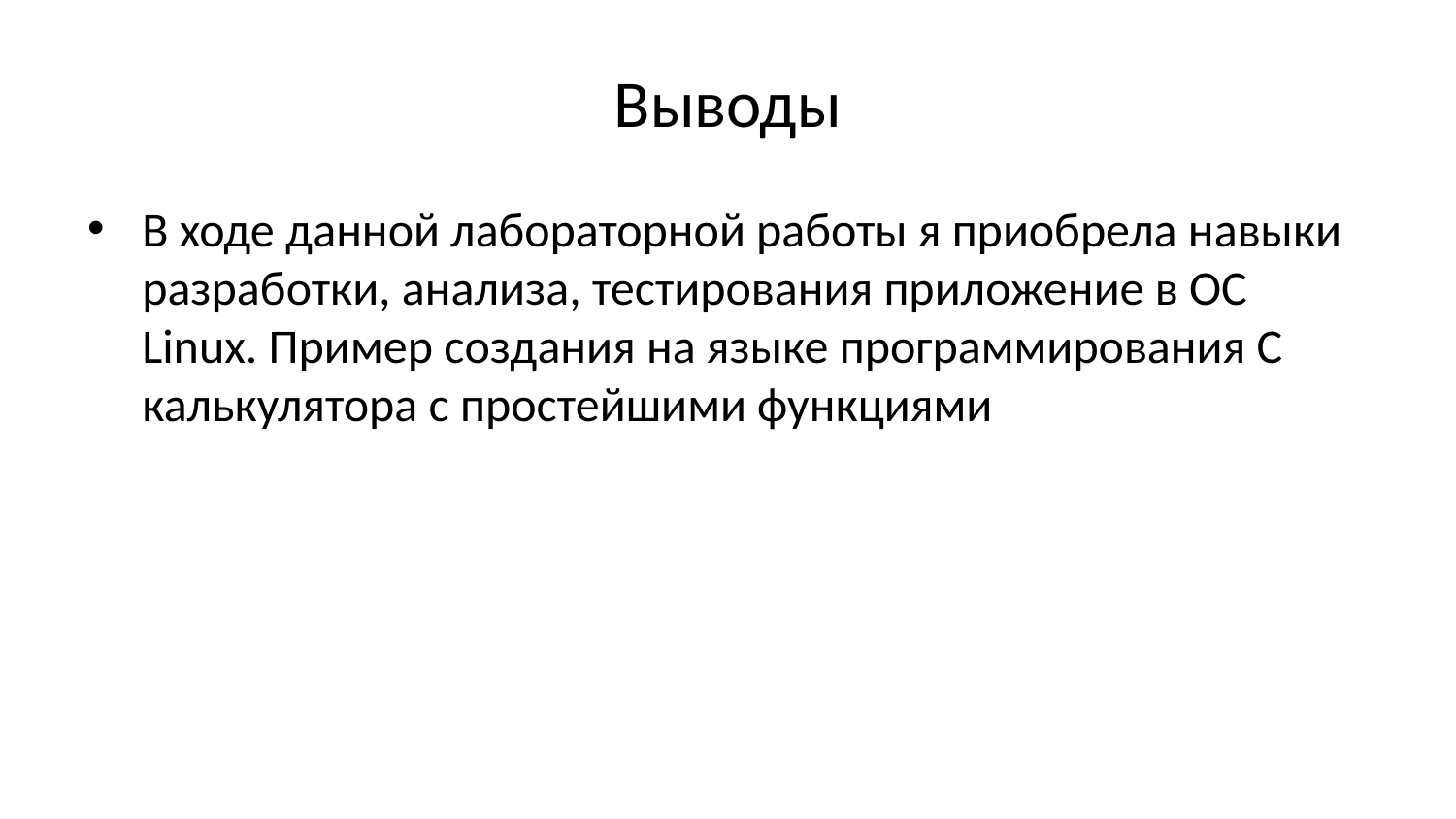

# Выводы
В ходе данной лабораторной работы я приобрела навыки разработки, анализа, тестирования приложение в ОС Linux. Пример создания на языке программирования С калькулятора с простейшими функциями